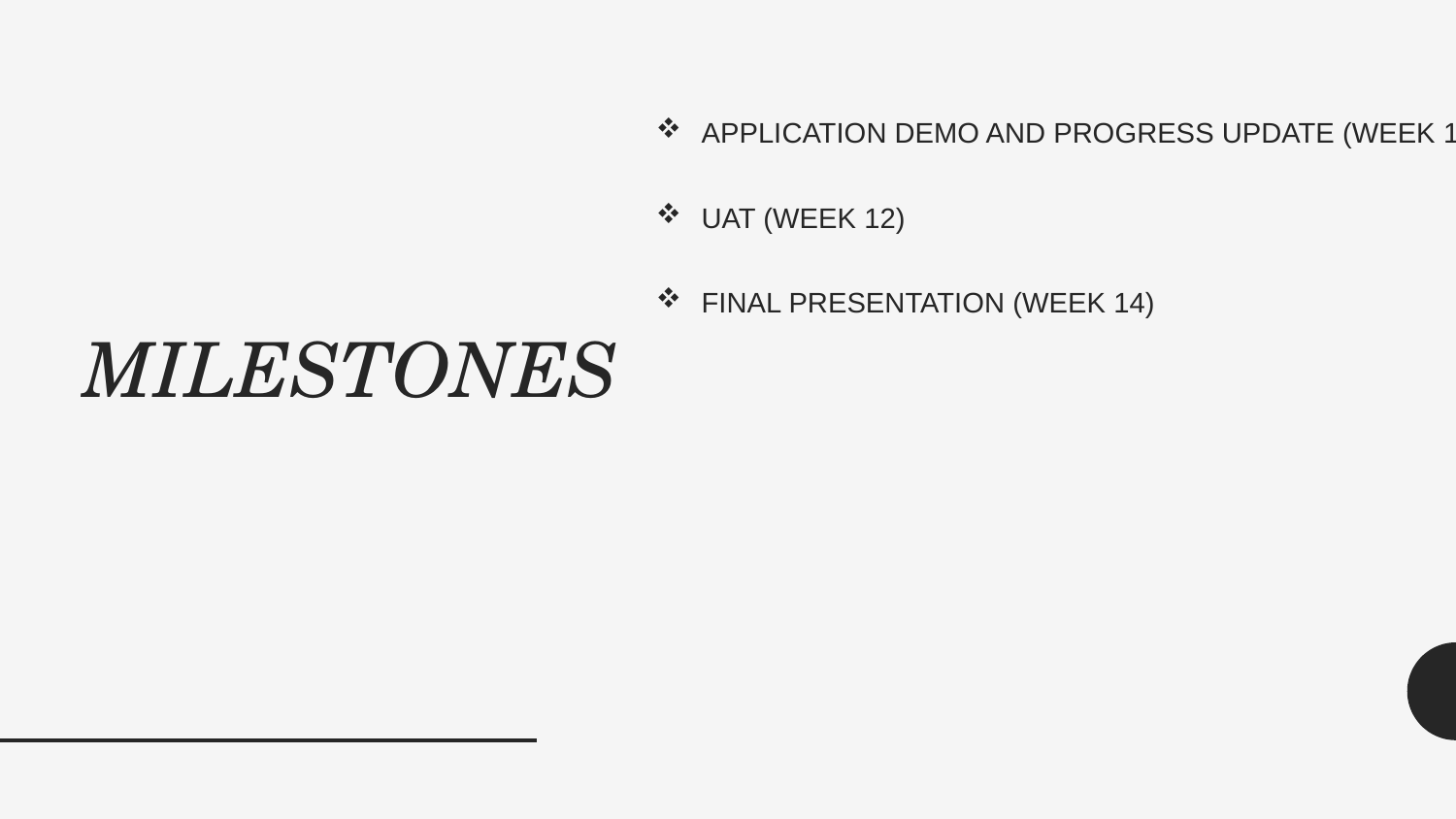

APPLICATION DEMO AND PROGRESS UPDATE (WEEK 10)
UAT (WEEK 12)
FINAL PRESENTATION (WEEK 14)
# MILESTONES